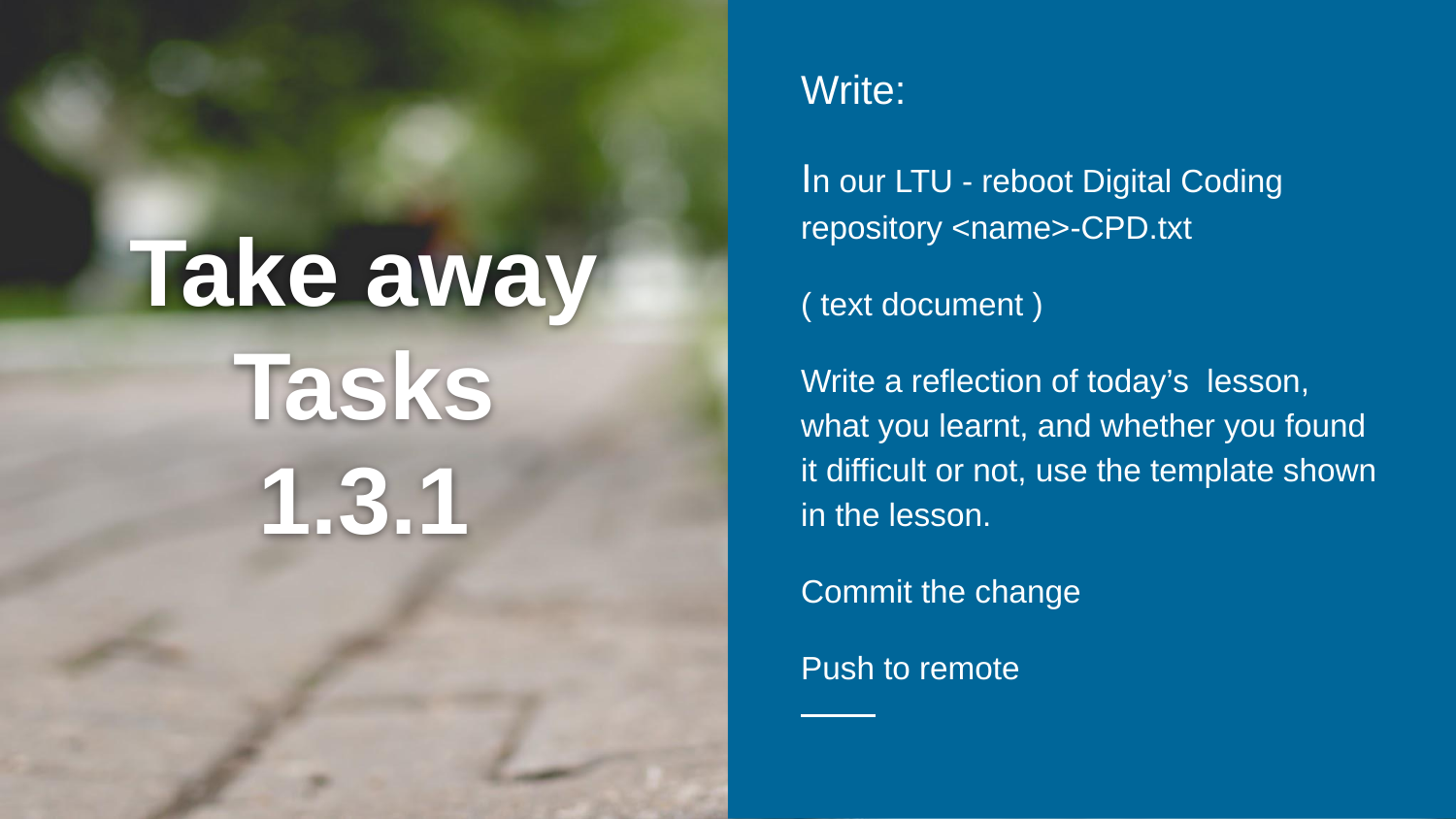

Write:
In our LTU - reboot Digital Coding repository <name>-CPD.txt
( text document )
Write a reflection of today’s  lesson, what you learnt, and whether you found it difficult or not, use the template shown in the lesson.
Commit the change
Push to remote
# Take away Tasks
1.3.1